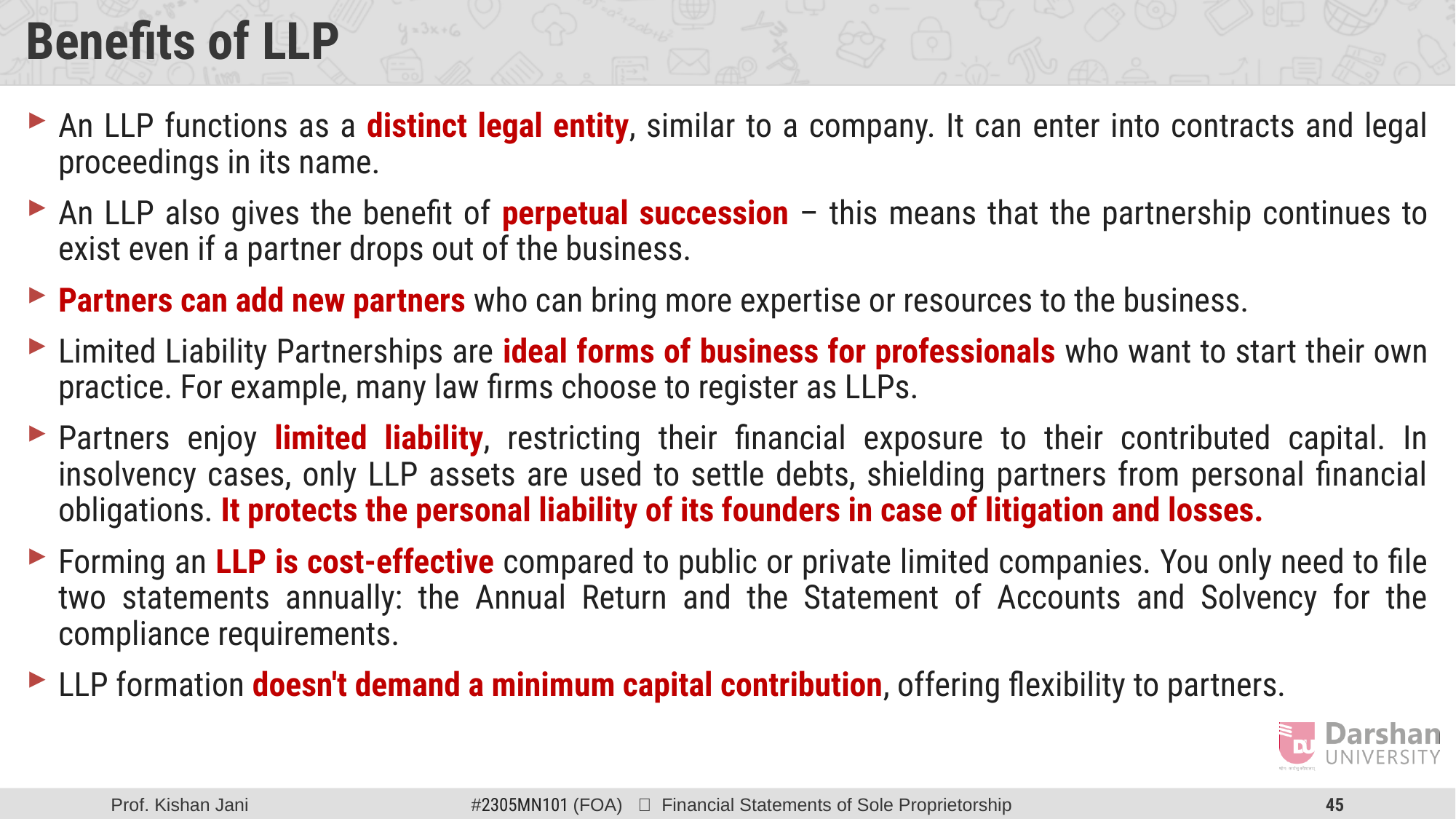

# Benefits of LLP
An LLP functions as a distinct legal entity, similar to a company. It can enter into contracts and legal proceedings in its name.
An LLP also gives the benefit of perpetual succession – this means that the partnership continues to exist even if a partner drops out of the business.
Partners can add new partners who can bring more expertise or resources to the business.
Limited Liability Partnerships are ideal forms of business for professionals who want to start their own practice. For example, many law firms choose to register as LLPs.
Partners enjoy limited liability, restricting their financial exposure to their contributed capital. In insolvency cases, only LLP assets are used to settle debts, shielding partners from personal financial obligations. It protects the personal liability of its founders in case of litigation and losses.
Forming an LLP is cost-effective compared to public or private limited companies. You only need to file two statements annually: the Annual Return and the Statement of Accounts and Solvency for the compliance requirements.
LLP formation doesn't demand a minimum capital contribution, offering flexibility to partners.